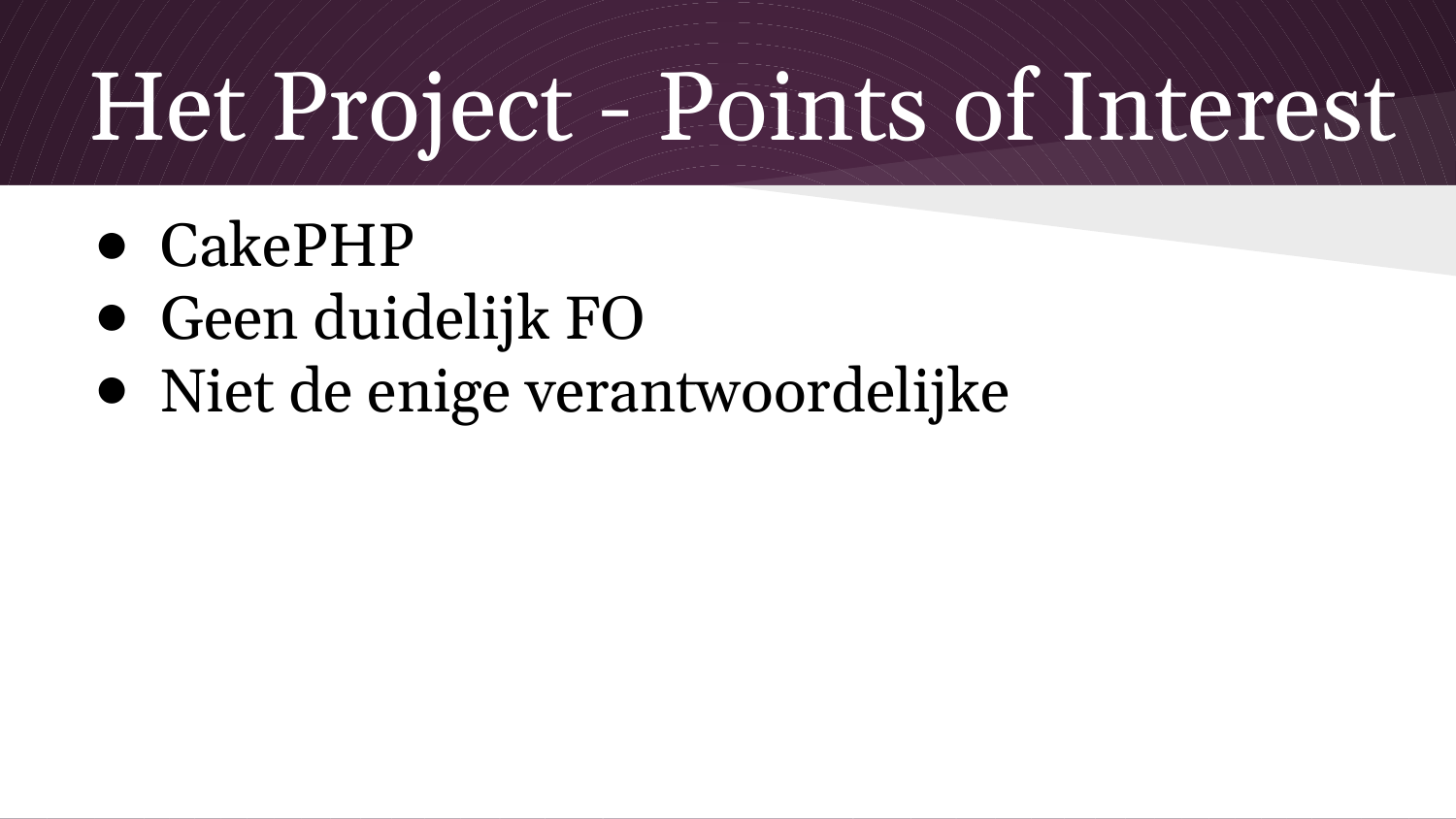

# Het Project - Points of Interest
CakePHP
Geen duidelijk FO
Niet de enige verantwoordelijke